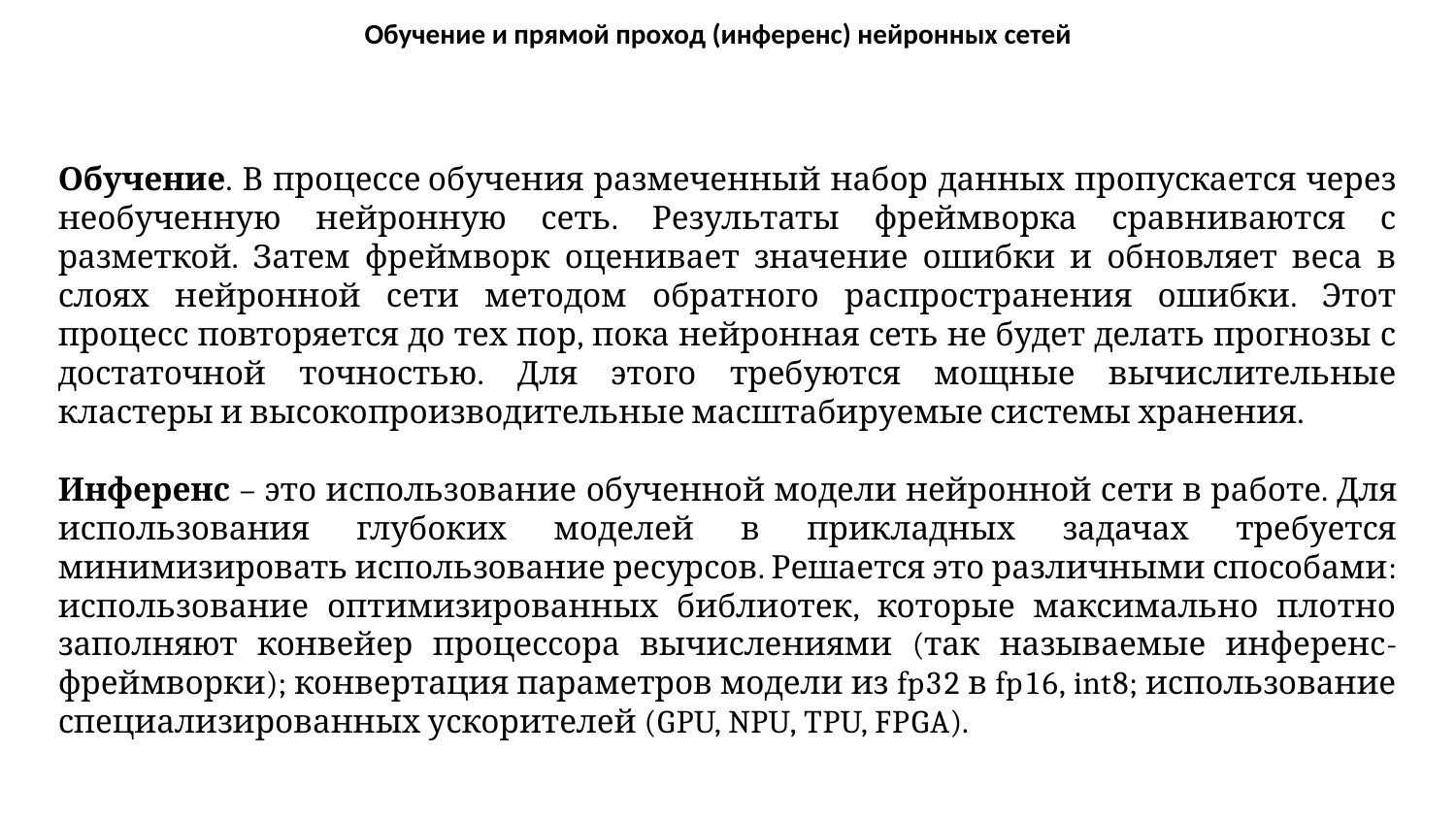

Обучение и прямой проход (инференс) нейронных сетей
Обучение. В процессе обучения размеченный набор данных пропускается через необученную нейронную сеть. Результаты фреймворка сравниваются с разметкой. Затем фреймворк оценивает значение ошибки и обновляет веса в слоях нейронной сети методом обратного распространения ошибки. Этот процесс повторяется до тех пор, пока нейронная сеть не будет делать прогнозы с достаточной точностью. Для этого требуются мощные вычислительные кластеры и высокопроизводительные масштабируемые системы хранения.

Инференс – это использование обученной модели нейронной сети в работе. Для использования глубоких моделей в прикладных задачах требуется минимизировать использование ресурсов. Решается это различными способами: использование оптимизированных библиотек, которые максимально плотно заполняют конвейер процессора вычислениями (так называемые инференс-фреймворки); конвертация параметров модели из fp32 в fp16, int8; использование специализированных ускорителей (GPU, NPU, TPU, FPGA).